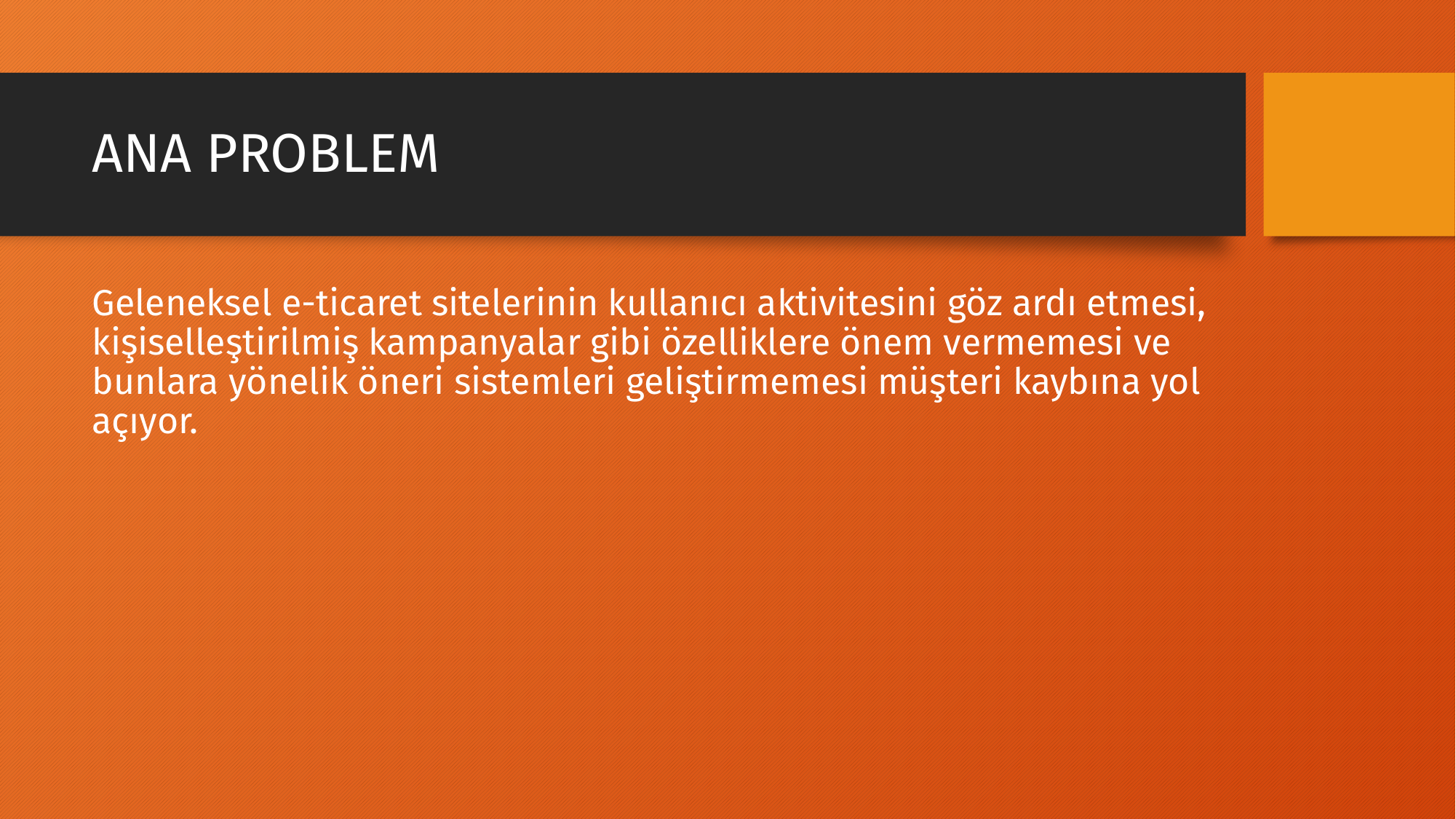

# ANA PROBLEM
Geleneksel e-ticaret sitelerinin kullanıcı aktivitesini göz ardı etmesi, kişiselleştirilmiş kampanyalar gibi özelliklere önem vermemesi ve bunlara yönelik öneri sistemleri geliştirmemesi müşteri kaybına yol açıyor.